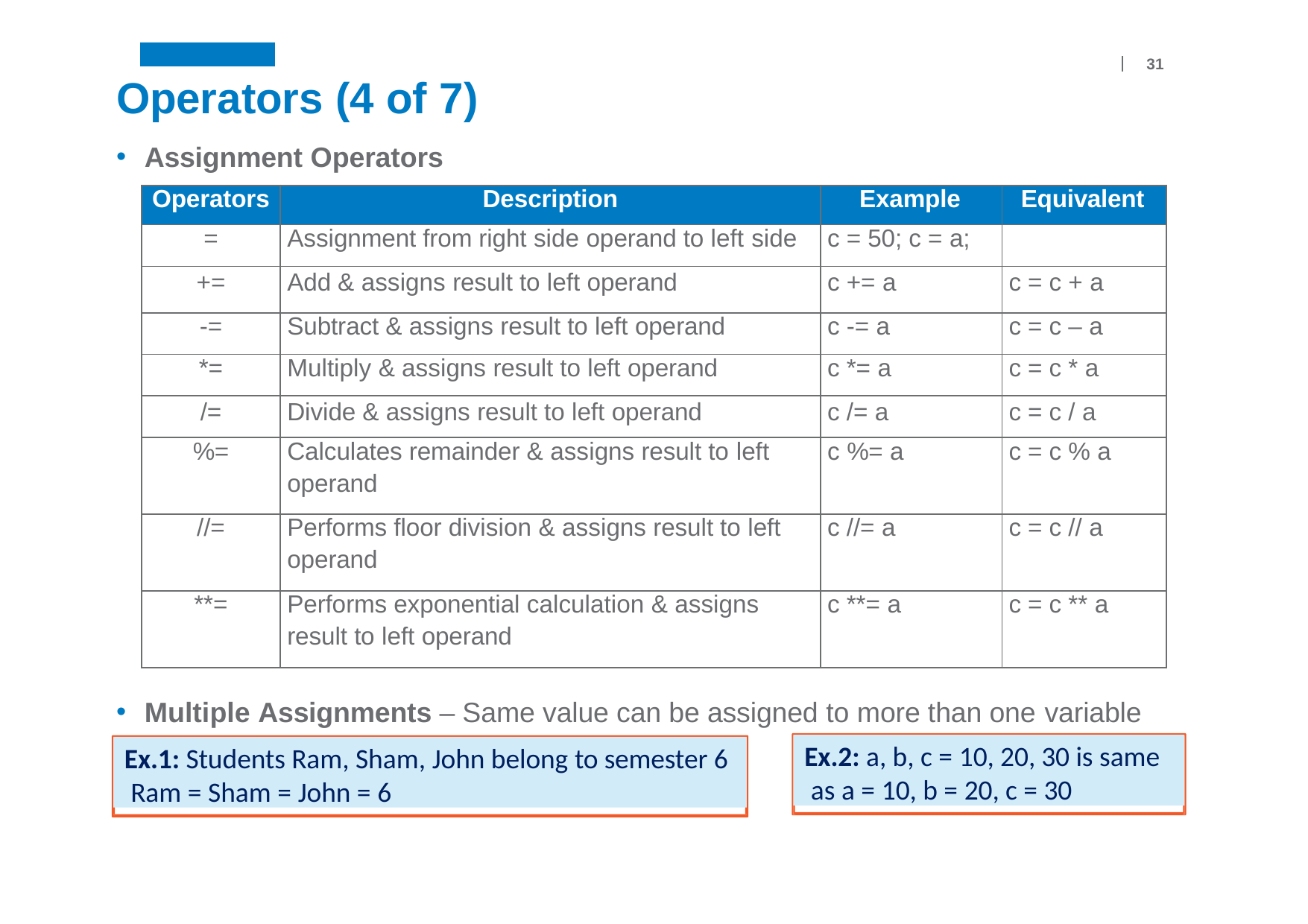

31
# Operators (4 of 7)
Assignment Operators
| Operators | Description | Example | Equivalent |
| --- | --- | --- | --- |
| = | Assignment from right side operand to left side | c = 50; c = a; |  |
| += | Add & assigns result to left operand | c += a | c = c + a |
| -= | Subtract & assigns result to left operand | c -= a | c = c – a |
| \*= | Multiply & assigns result to left operand | c \*= a | c = c \* a |
| /= | Divide & assigns result to left operand | c /= a | c = c / a |
| %= | Calculates remainder & assigns result to left operand | c %= a | c = c % a |
| //= | Performs floor division & assigns result to left operand | c //= a | c = c // a |
| \*\*= | Performs exponential calculation & assigns result to left operand | c \*\*= a | c = c \*\* a |
Multiple Assignments – Same value can be assigned to more than one variable

Ex.2: a, b, c = 10, 20, 30 is same  as a = 10, b = 20, c = 30

Ex.1: Students Ram, Sham, John belong to semester 6  Ram = Sham = John = 6